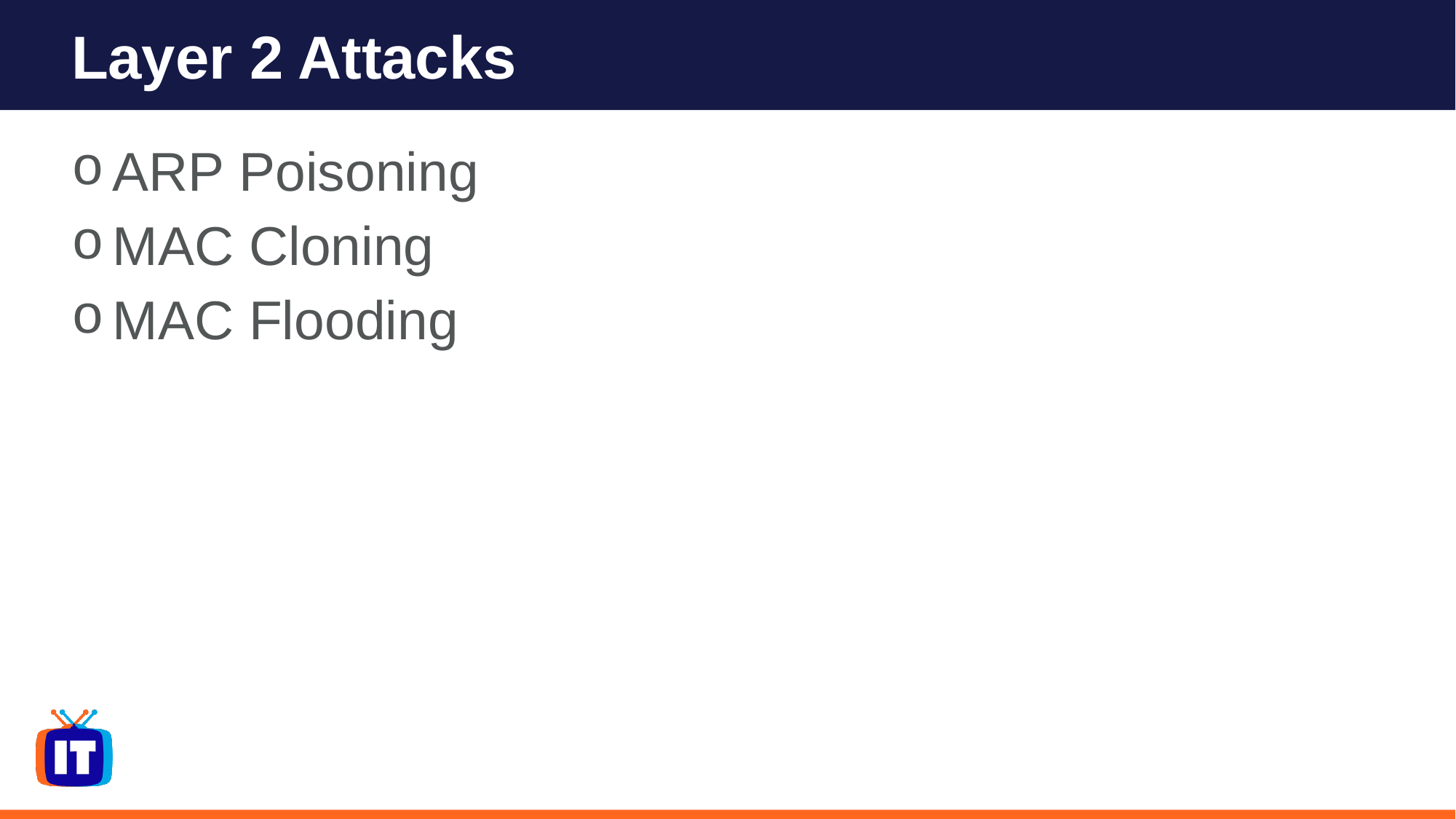

# Layer 2 Attacks
ARP Poisoning
MAC Cloning
MAC Flooding